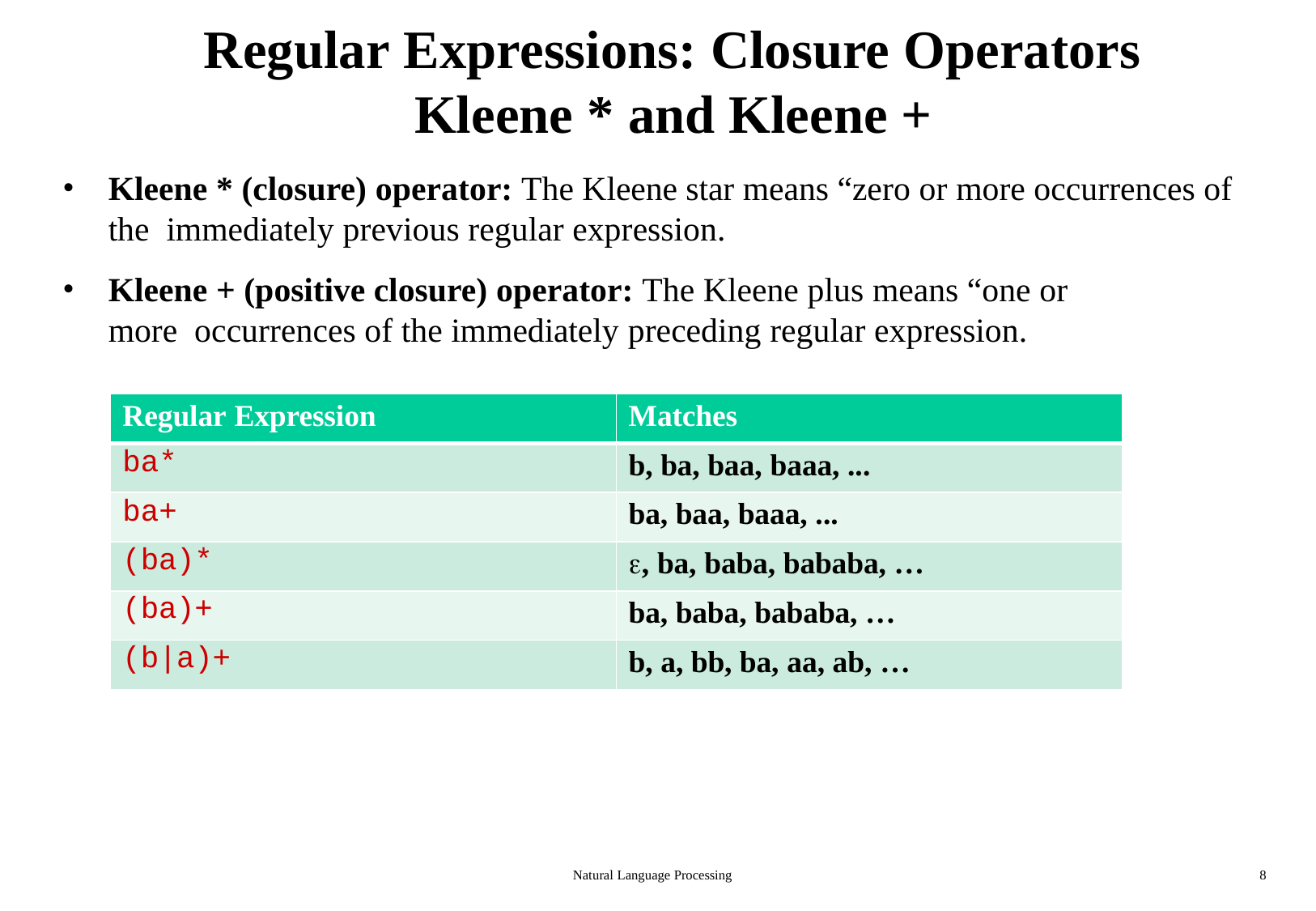

# Regular Expressions: Closure Operators  Kleene * and Kleene +
Kleene * (closure) operator: The Kleene star means “zero or more occurrences of the  immediately previous regular expression.
Kleene + (positive closure) operator: The Kleene plus means “one or more  occurrences of the immediately preceding regular expression.
| Regular Expression | Matches |
| --- | --- |
| ba\* | b, ba, baa, baaa, ... |
| ba+ | ba, baa, baaa, ... |
| (ba)\* | ε, ba, baba, bababa, … |
| (ba)+ | ba, baba, bababa, … |
| (b|a)+ | b, a, bb, ba, aa, ab, … |
Natural Language Processing
8